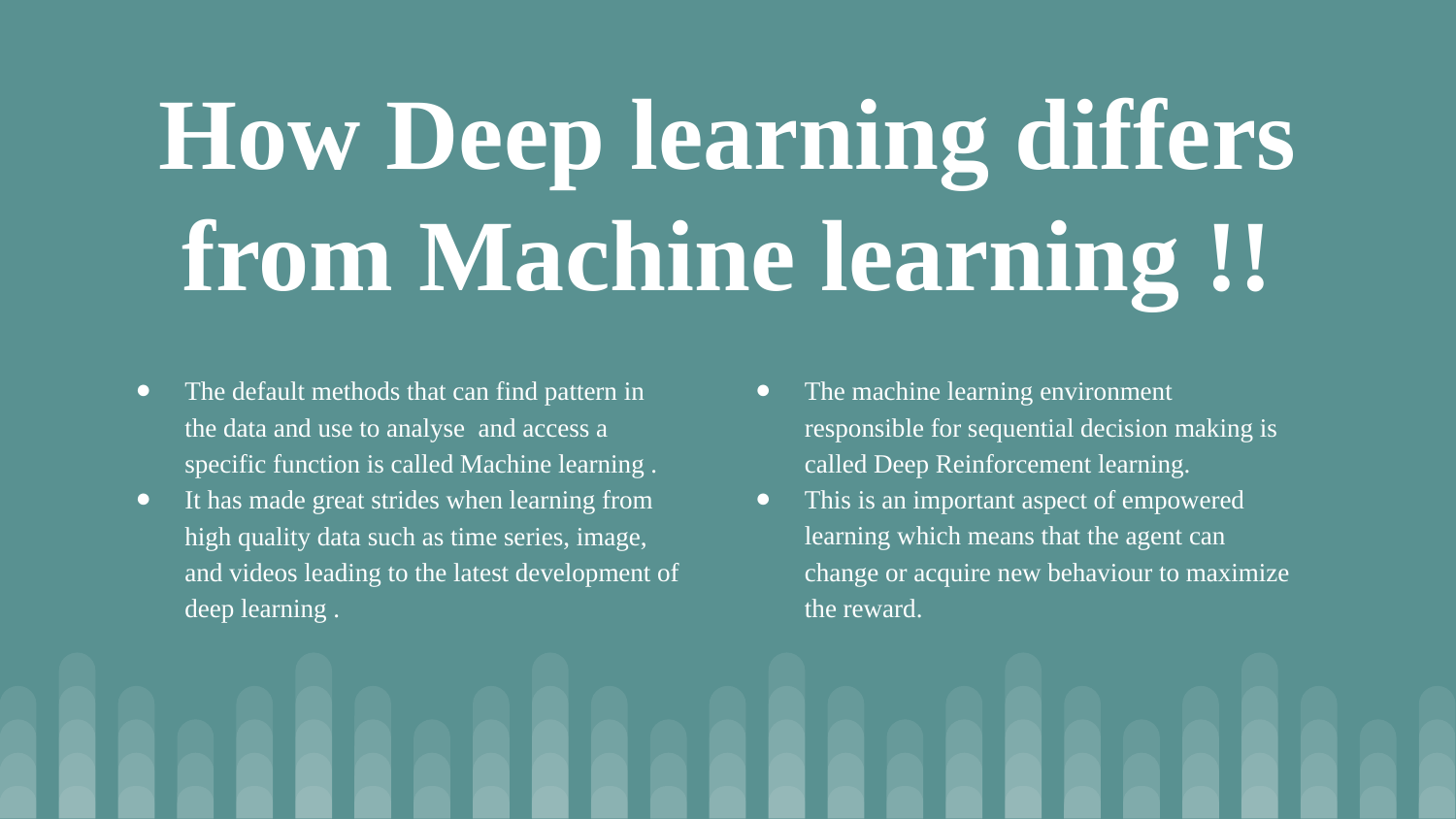

How Deep learning differs from Machine learning !!
The default methods that can find pattern in the data and use to analyse  and access a specific function is called Machine learning .
It has made great strides when learning from high quality data such as time series, image, and videos leading to the latest development of deep learning .
The machine learning environment responsible for sequential decision making is called Deep Reinforcement learning.
This is an important aspect of empowered learning which means that the agent can change or acquire new behaviour to maximize the reward.